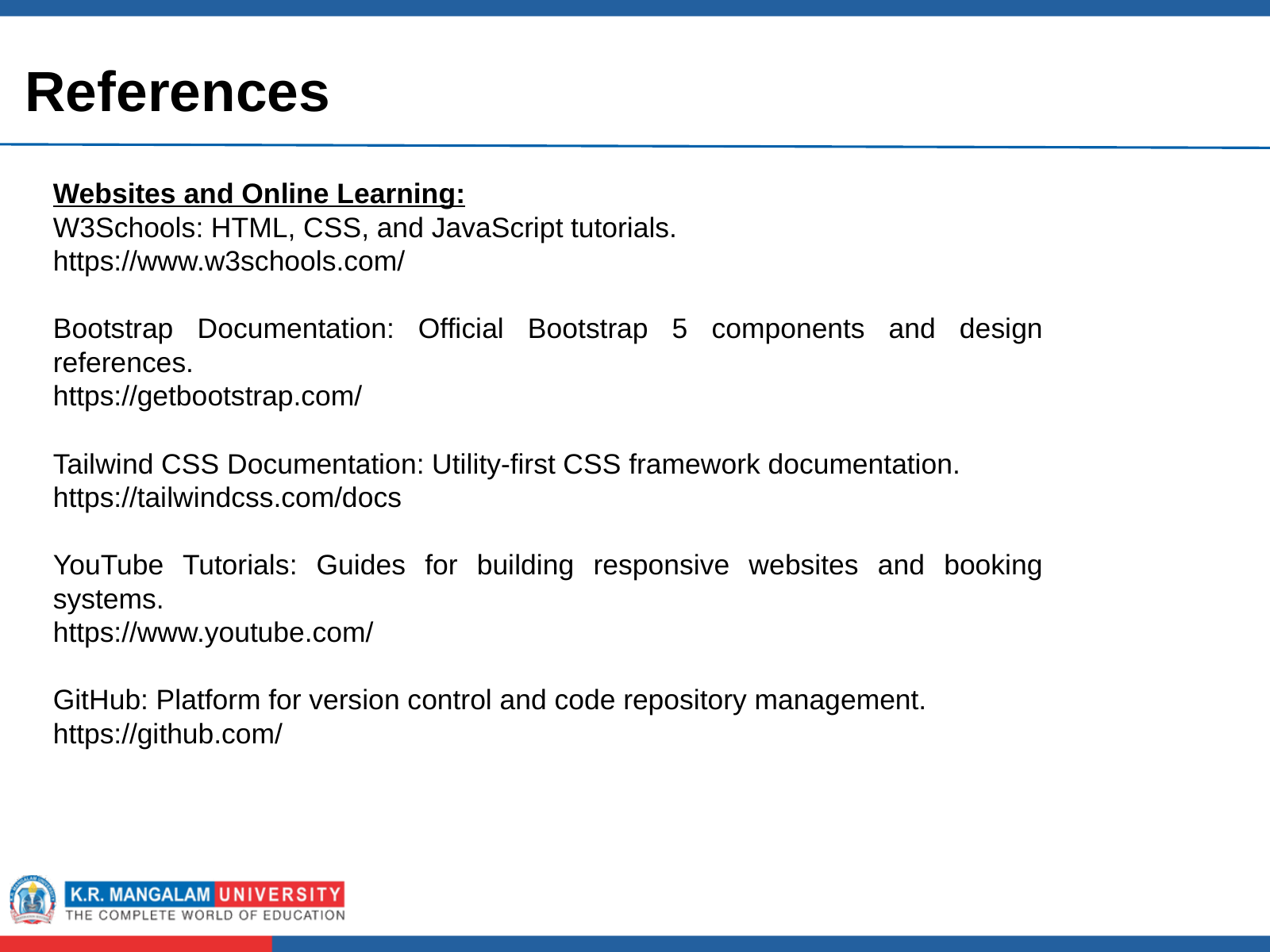

References

Websites and Online Learning:
W3Schools: HTML, CSS, and JavaScript tutorials.
https://www.w3schools.com/

Bootstrap Documentation: Official Bootstrap 5 components and design references.
https://getbootstrap.com/

Tailwind CSS Documentation: Utility-first CSS framework documentation.
https://tailwindcss.com/docs

YouTube Tutorials: Guides for building responsive websites and booking systems.
https://www.youtube.com/

GitHub: Platform for version control and code repository management.
https://github.com/